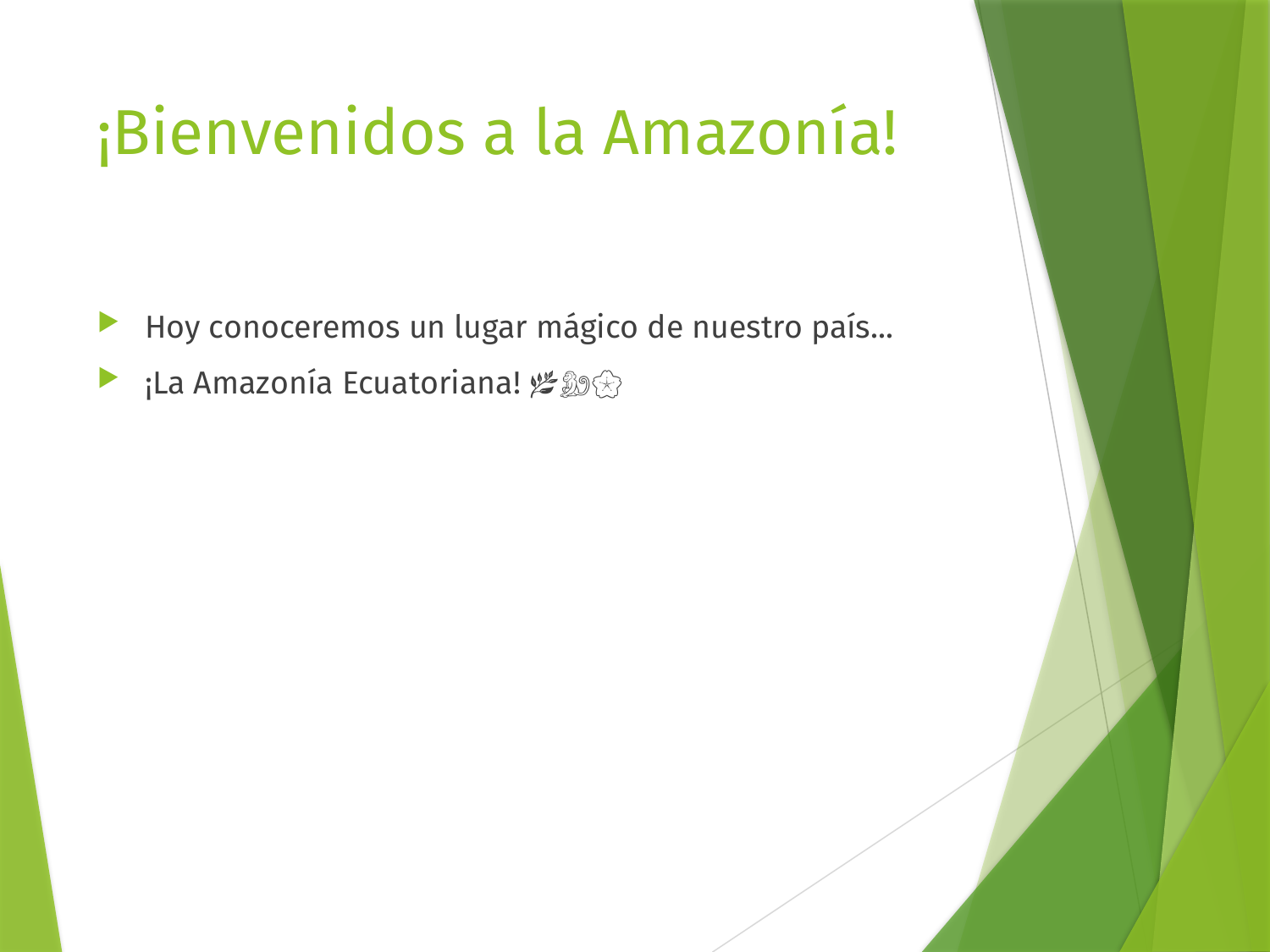

# ¡Bienvenidos a la Amazonía!
Hoy conoceremos un lugar mágico de nuestro país...
¡La Amazonía Ecuatoriana! 🌿🐒🌸